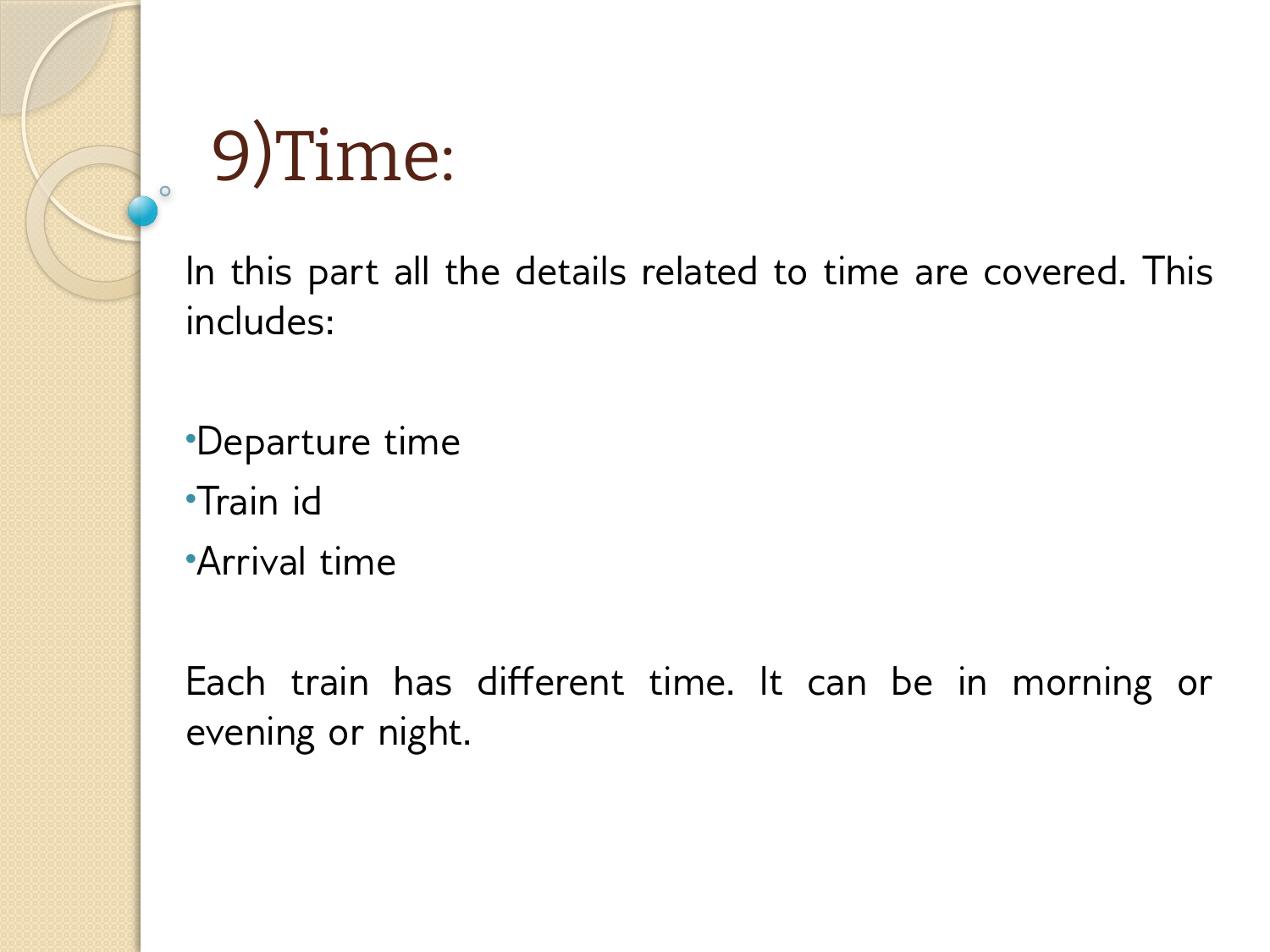

# 9)Time:
In this part all the details related to time are covered. This includes:

Departure time
Train id
Arrival time

Each train has different time. It can be in morning or evening or night.